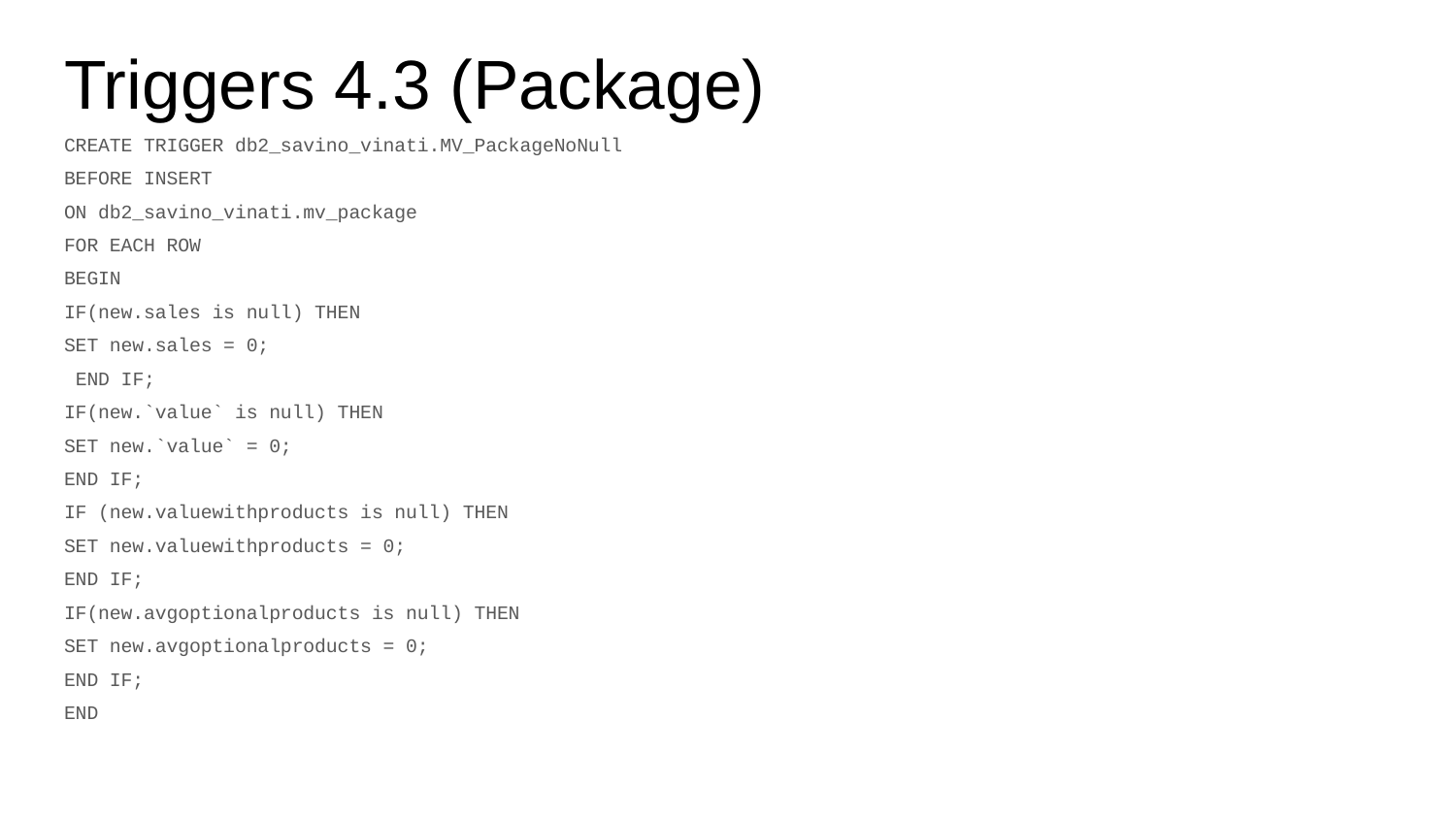

# Triggers 4.3 (Package)
CREATE TRIGGER db2_savino_vinati.MV_PackageNoNull
BEFORE INSERT
ON db2_savino_vinati.mv_package
FOR EACH ROW
BEGIN
IF(new.sales is null) THEN
SET new.sales = 0;
 END IF;
IF(new.`value` is null) THEN
SET new.`value` = 0;
END IF;
IF (new.valuewithproducts is null) THEN
SET new.valuewithproducts = 0;
END IF;
IF(new.avgoptionalproducts is null) THEN
SET new.avgoptionalproducts = 0;
END IF;
END